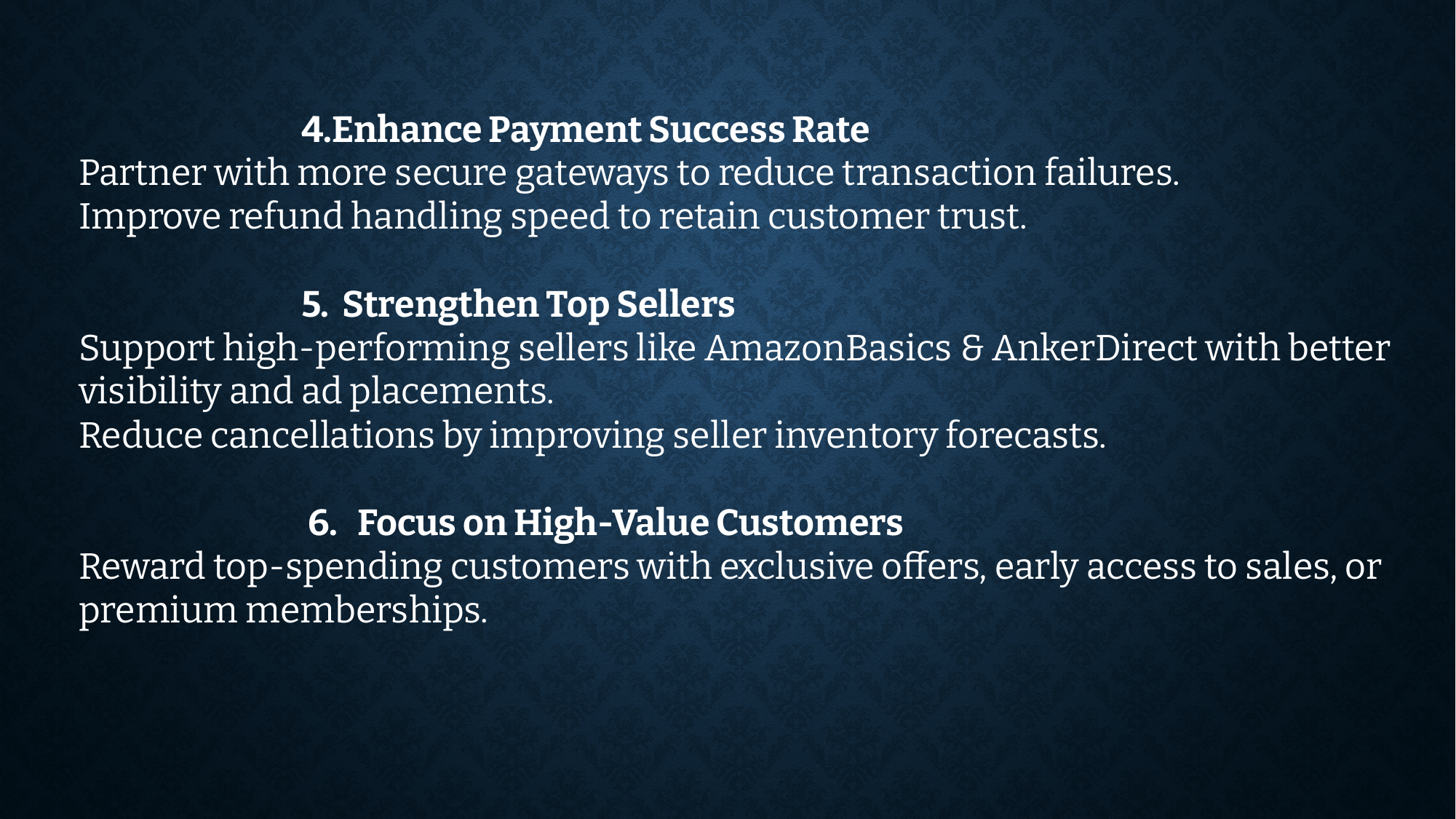

4.Enhance Payment Success Rate
Partner with more secure gateways to reduce transaction failures.
Improve refund handling speed to retain customer trust.

                                  5.  Strengthen Top Sellers
Support high-performing sellers like AmazonBasics & AnkerDirect with better visibility and ad placements.
Reduce cancellations by improving seller inventory forecasts.

                                   6.   Focus on High-Value Customers
Reward top-spending customers with exclusive offers, early access to sales, or premium memberships.